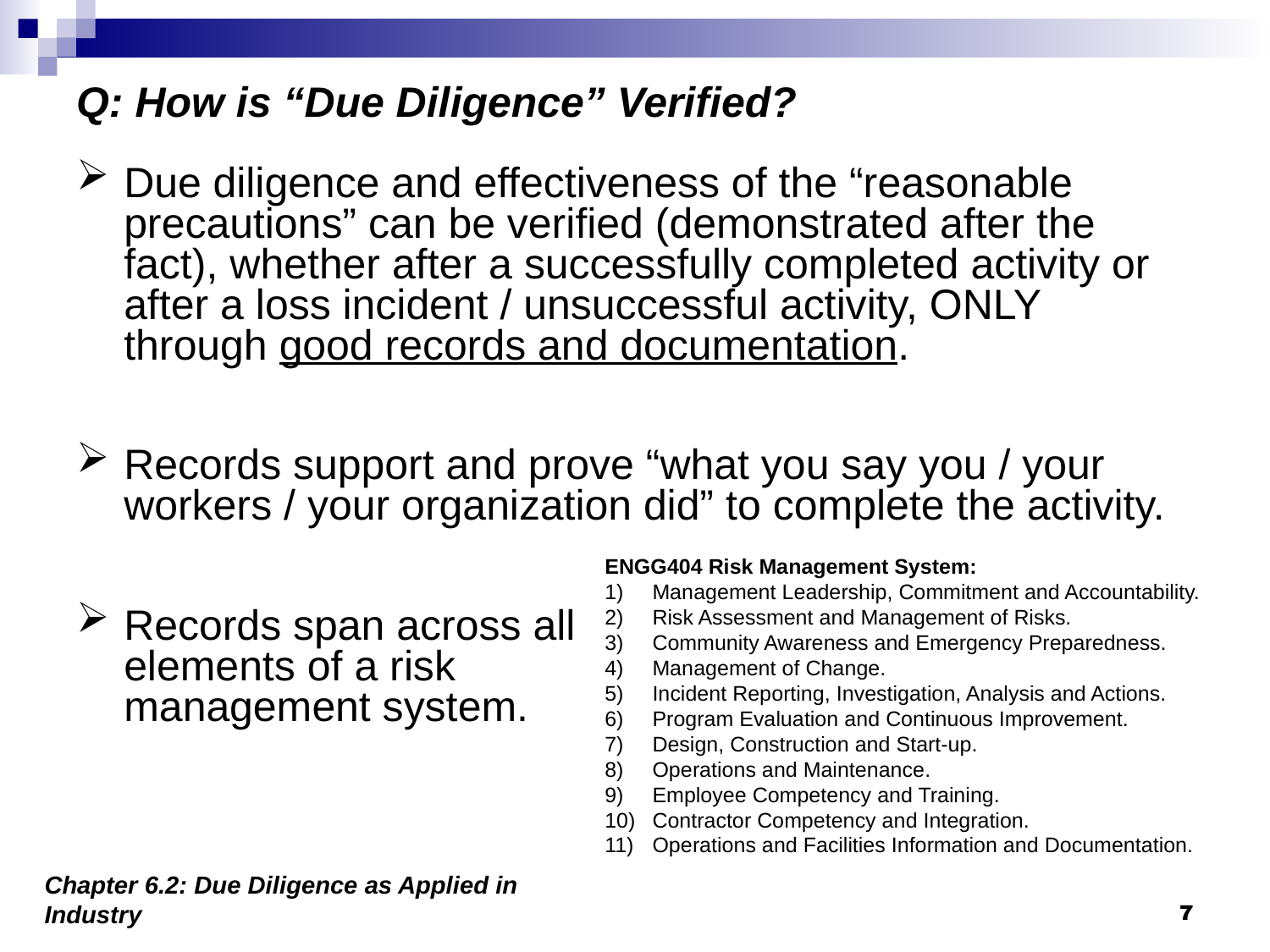

# Q: How is “Due Diligence” Verified?
Due diligence and effectiveness of the “reasonable precautions” can be verified (demonstrated after the fact), whether after a successfully completed activity or after a loss incident / unsuccessful activity, ONLY through good records and documentation.

Records support and prove “what you say you / your workers / your organization did” to complete the activity.

Records span across all
elements of a risk
management system.

ENGG404 Risk Management System:
Management Leadership, Commitment and Accountability.
Risk Assessment and Management of Risks.
Community Awareness and Emergency Preparedness.
Management of Change.
Incident Reporting, Investigation, Analysis and Actions.
Program Evaluation and Continuous Improvement.
Design, Construction and Start-up.
Operations and Maintenance.
Employee Competency and Training.
Contractor Competency and Integration.
Operations and Facilities Information and Documentation.
Chapter 6.2: Due Diligence as Applied in Industry
7